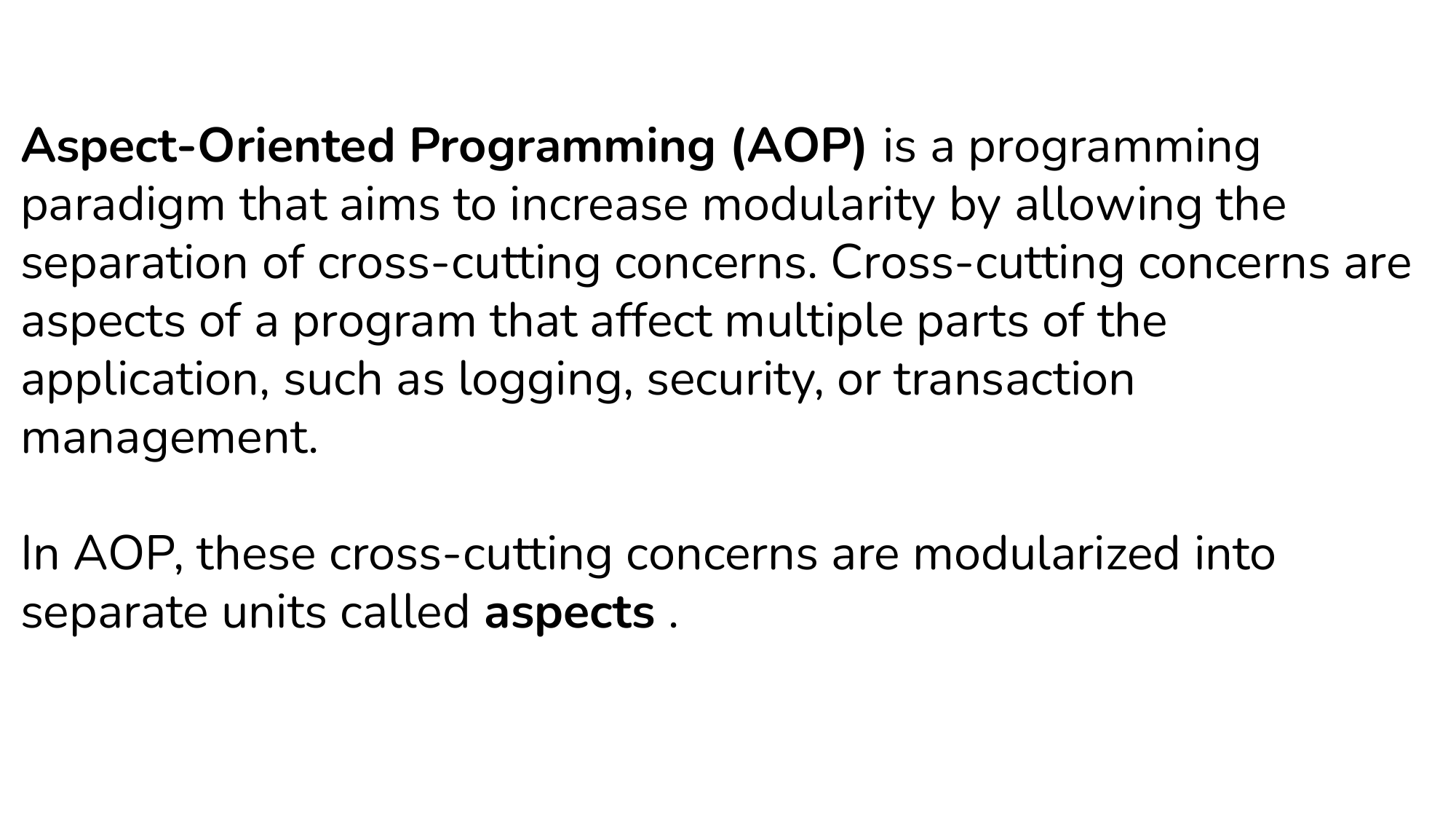

Aspect-Oriented Programming (AOP) is a programming paradigm that aims to increase modularity by allowing the separation of cross-cutting concerns. Cross-cutting concerns are aspects of a program that affect multiple parts of the application, such as logging, security, or transaction management.

In AOP, these cross-cutting concerns are modularized into separate units called aspects .